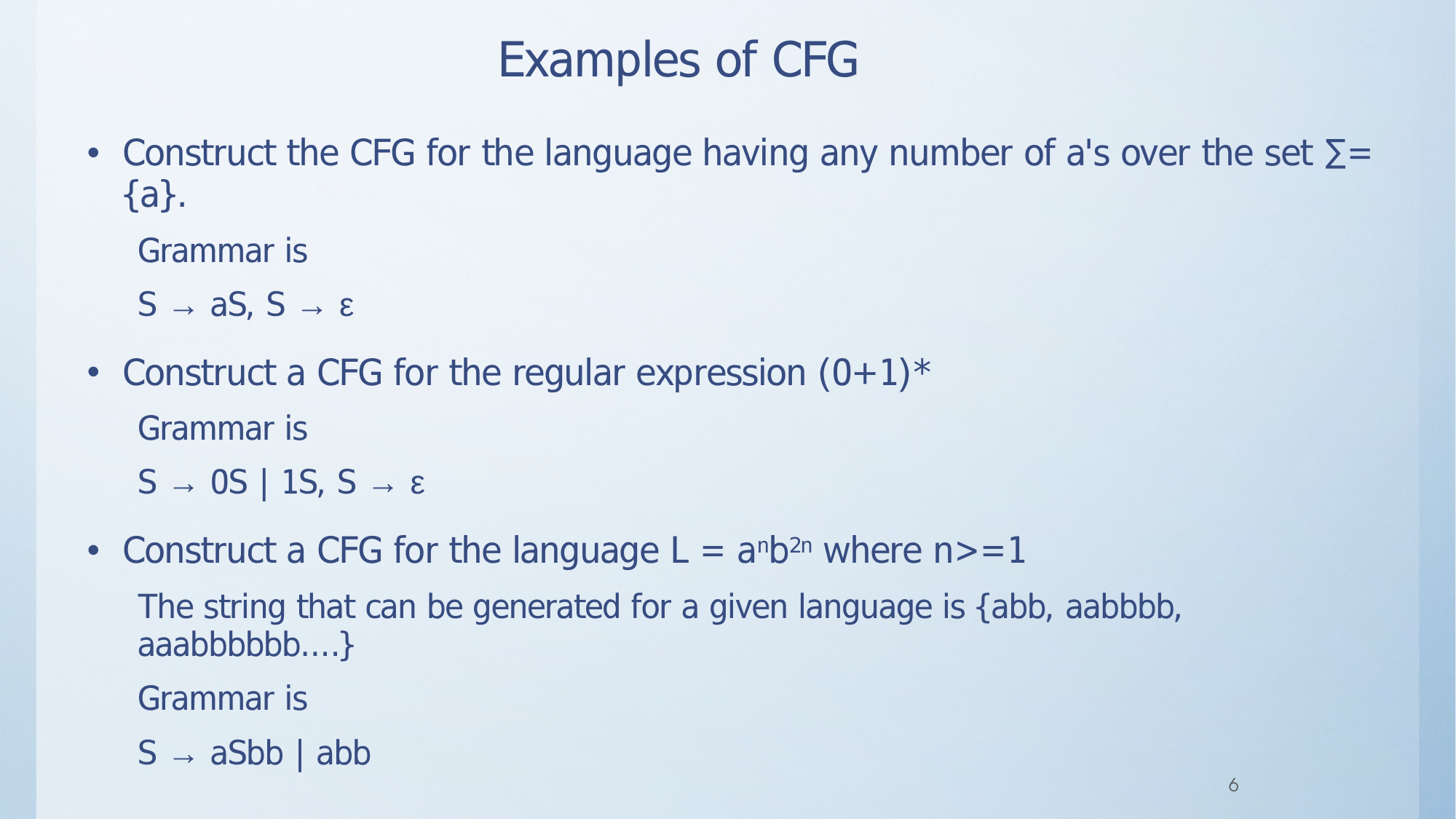

# Examples of CFG
Construct the CFG for the language having any number of a's over the set ∑= {a}.
Grammar is
S → aS, S → ε
Construct a CFG for the regular expression (0+1)*
Grammar is
S → 0S | 1S, S → ε
Construct a CFG for the language L = anb2n where n>=1
The string that can be generated for a given language is {abb, aabbbb, aaabbbbbb....}
Grammar is
S → aSbb | abb
6